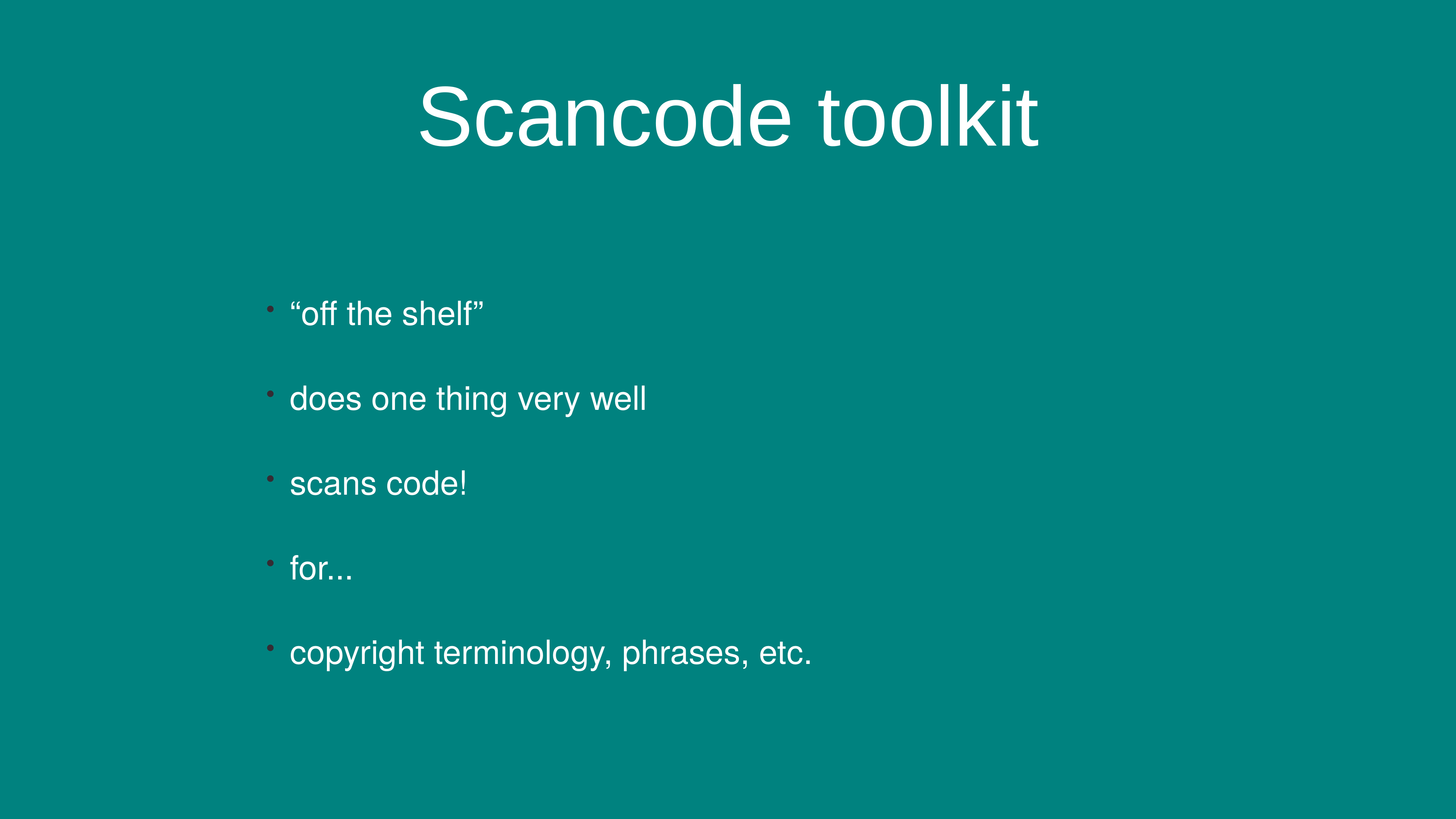

# Scancode toolkit
“off the shelf”
does one thing very well
scans code!
for...
copyright terminology, phrases, etc.